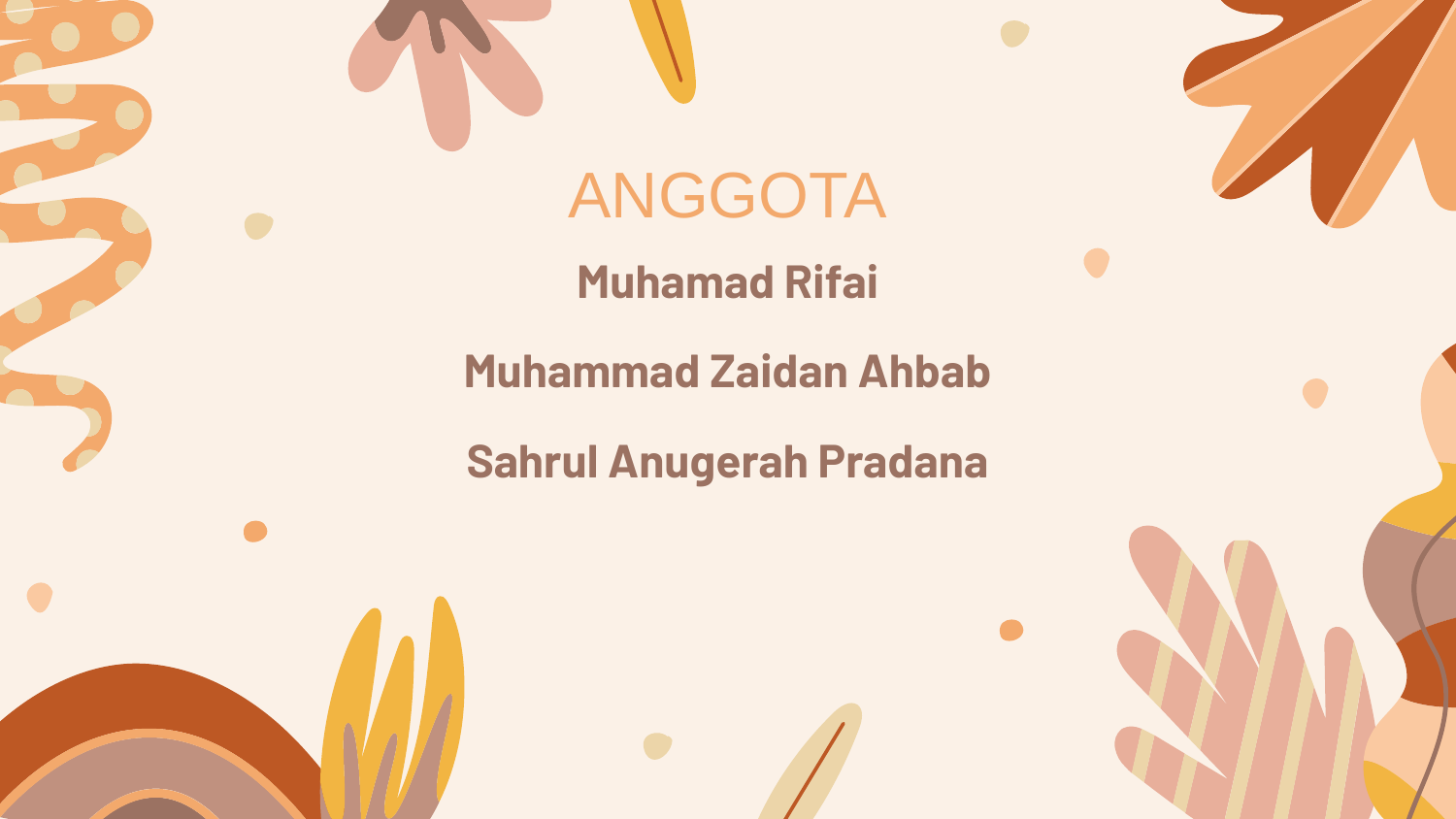

# ANGGOTA

Muhamad Rifai

Muhammad Zaidan Ahbab

Sahrul Anugerah Pradana